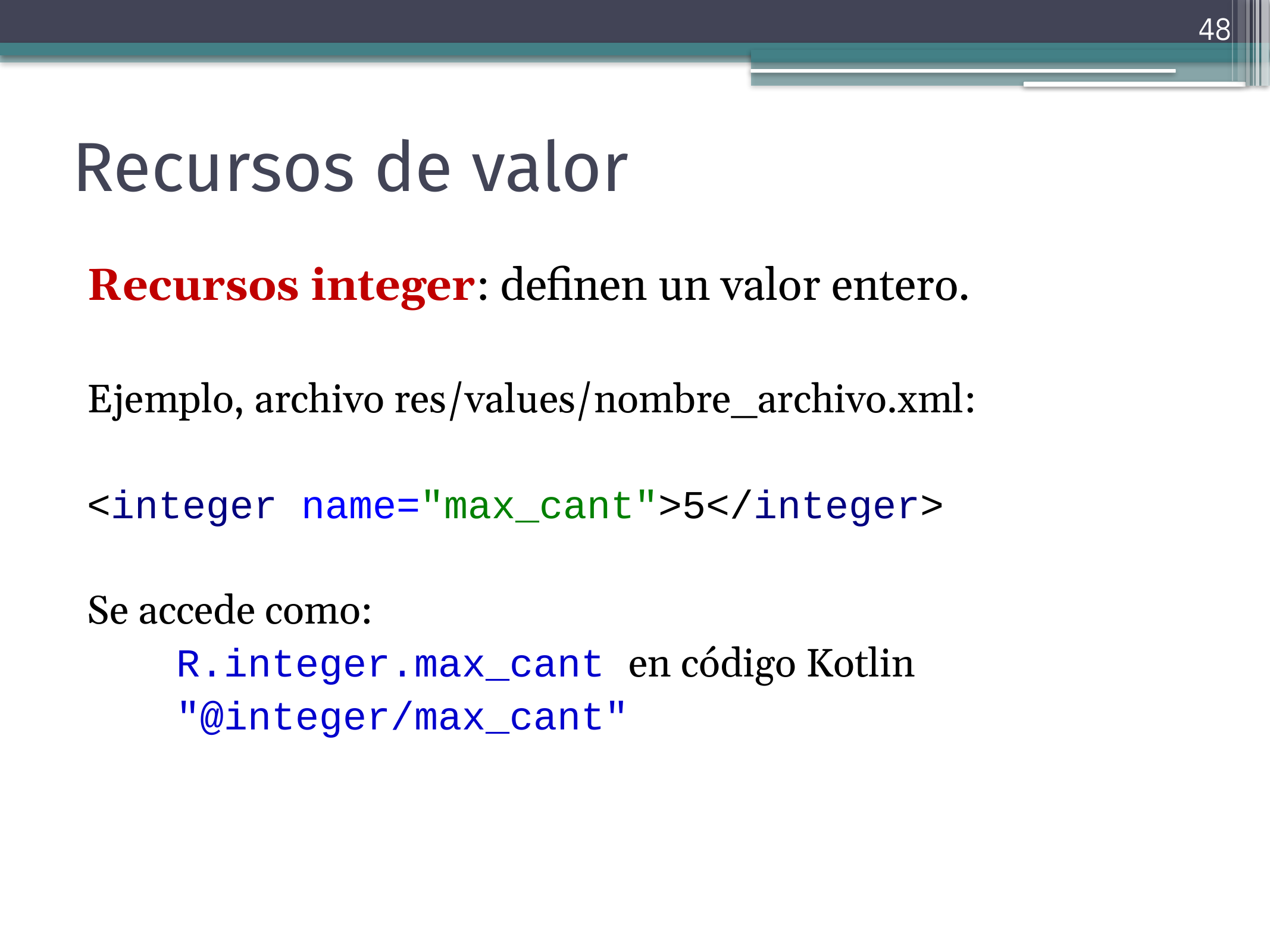

48
Recursos de valor
Recursos integer: definen un valor entero.

Ejemplo, archivo res/values/nombre_archivo.xml:

<integer name="max_cant">5</integer>

Se accede como:
	R.integer.max_cant en código Kotlin
	"@integer/max_cant"